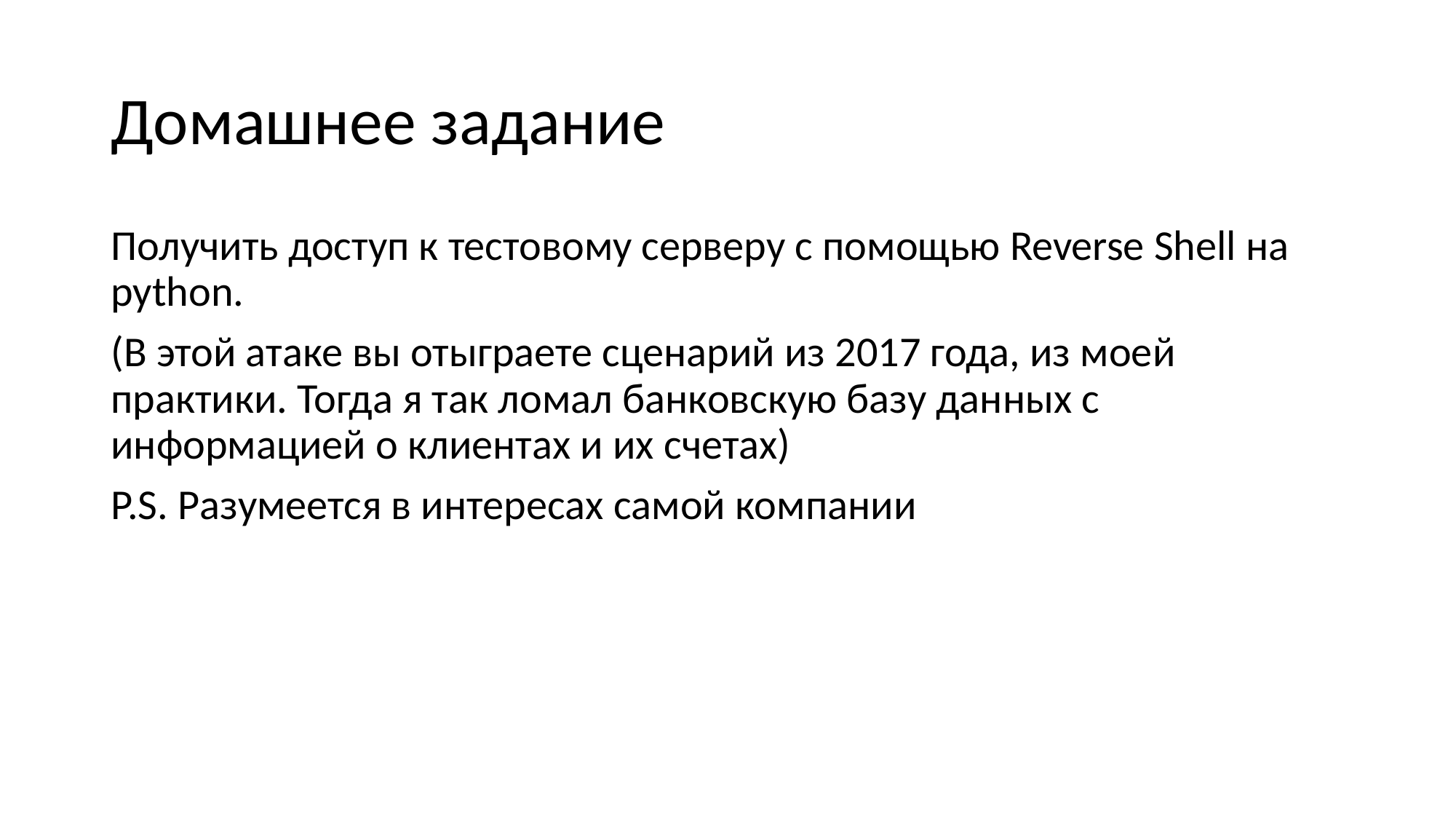

# Домашнее задание
Получить доступ к тестовому серверу с помощью Reverse Shell на python.
(В этой атаке вы отыграете сценарий из 2017 года, из моей практики. Тогда я так ломал банковскую базу данных с информацией о клиентах и их счетах)
P.S. Разумеется в интересах самой компании